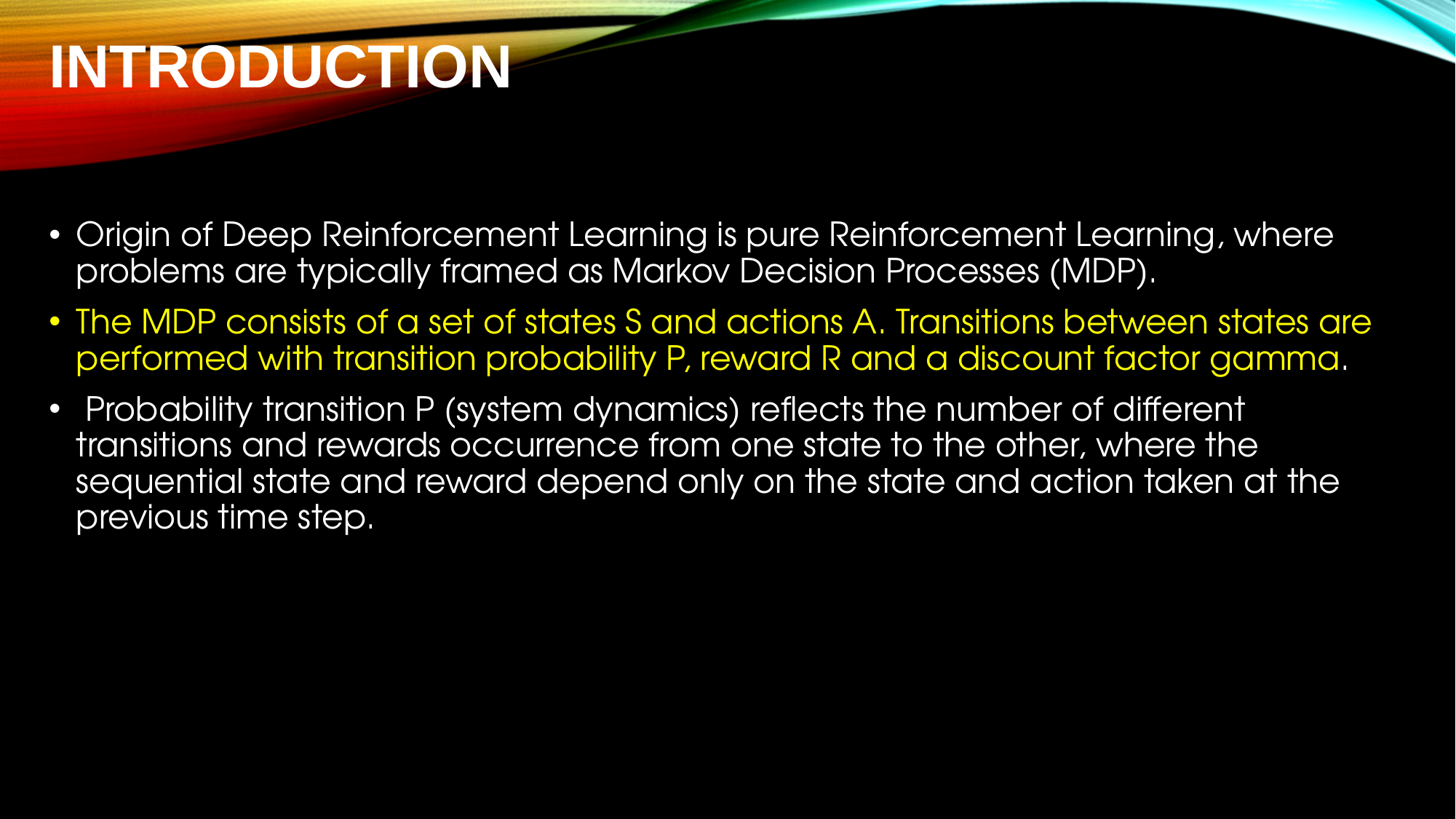

# INTRODUCTION
Origin of Deep Reinforcement Learning is pure Reinforcement Learning, where problems are typically framed as Markov Decision Processes (MDP).
The MDP consists of a set of states S and actions A. Transitions between states are performed with transition probability P, reward R and a discount factor gamma.
 Probability transition P (system dynamics) reflects the number of different transitions and rewards occurrence from one state to the other, where the sequential state and reward depend only on the state and action taken at the previous time step.